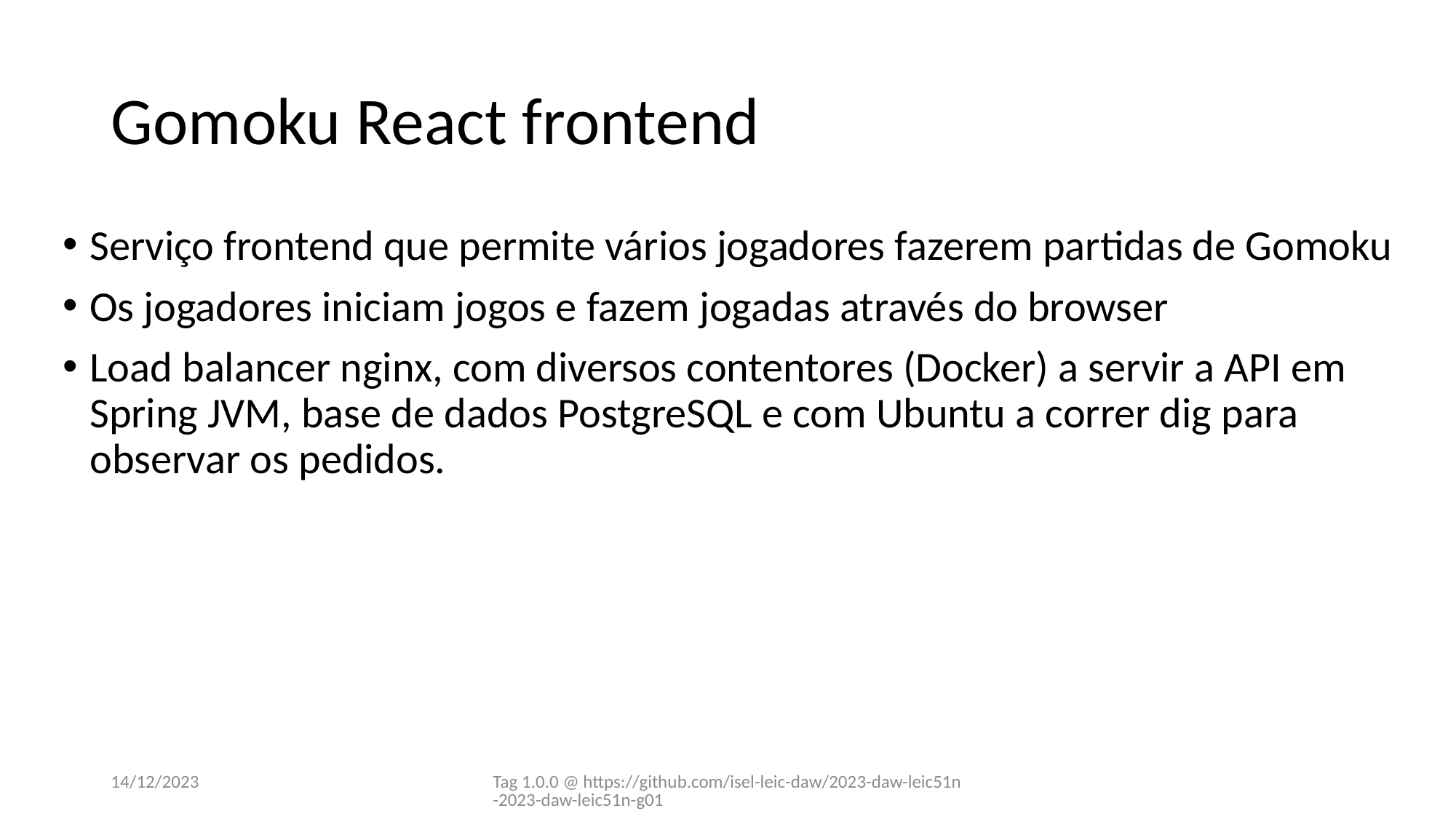

# Gomoku React frontend
Serviço frontend que permite vários jogadores fazerem partidas de Gomoku
Os jogadores iniciam jogos e fazem jogadas através do browser
Load balancer nginx, com diversos contentores (Docker) a servir a API em Spring JVM, base de dados PostgreSQL e com Ubuntu a correr dig para observar os pedidos.

14/12/2023
Tag 1.0.0 @ https://github.com/isel-leic-daw/2023-daw-leic51n-2023-daw-leic51n-g01